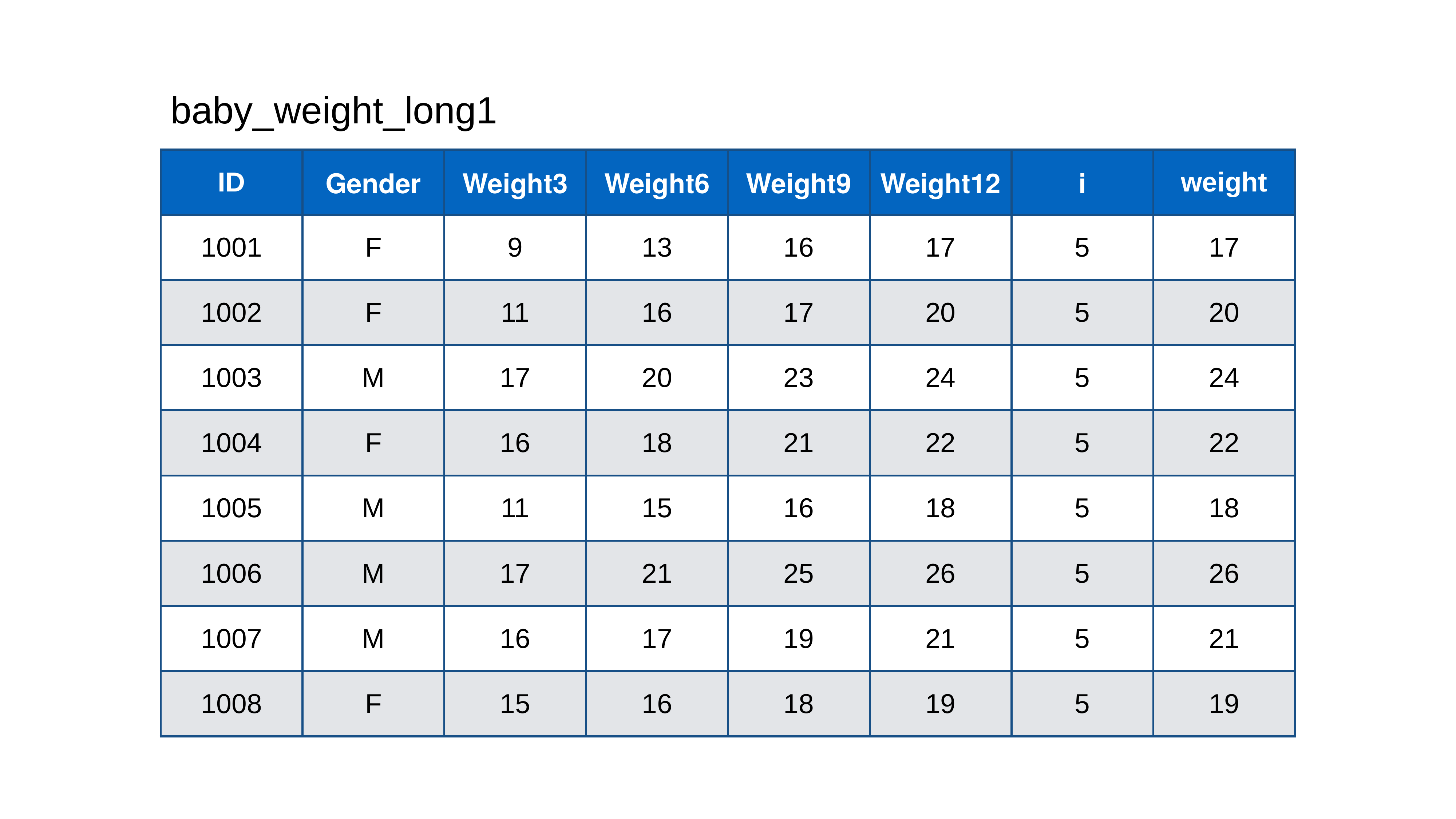

baby_weight_long1
| ID | Gender | Weight3 | Weight6 | Weight9 | Weight12 | i | weight |
| --- | --- | --- | --- | --- | --- | --- | --- |
| 1001 | F | 9 | 13 | 16 | 17 | 5 | 17 |
| 1002 | F | 11 | 16 | 17 | 20 | 5 | 20 |
| 1003 | M | 17 | 20 | 23 | 24 | 5 | 24 |
| 1004 | F | 16 | 18 | 21 | 22 | 5 | 22 |
| 1005 | M | 11 | 15 | 16 | 18 | 5 | 18 |
| 1006 | M | 17 | 21 | 25 | 26 | 5 | 26 |
| 1007 | M | 16 | 17 | 19 | 21 | 5 | 21 |
| 1008 | F | 15 | 16 | 18 | 19 | 5 | 19 |